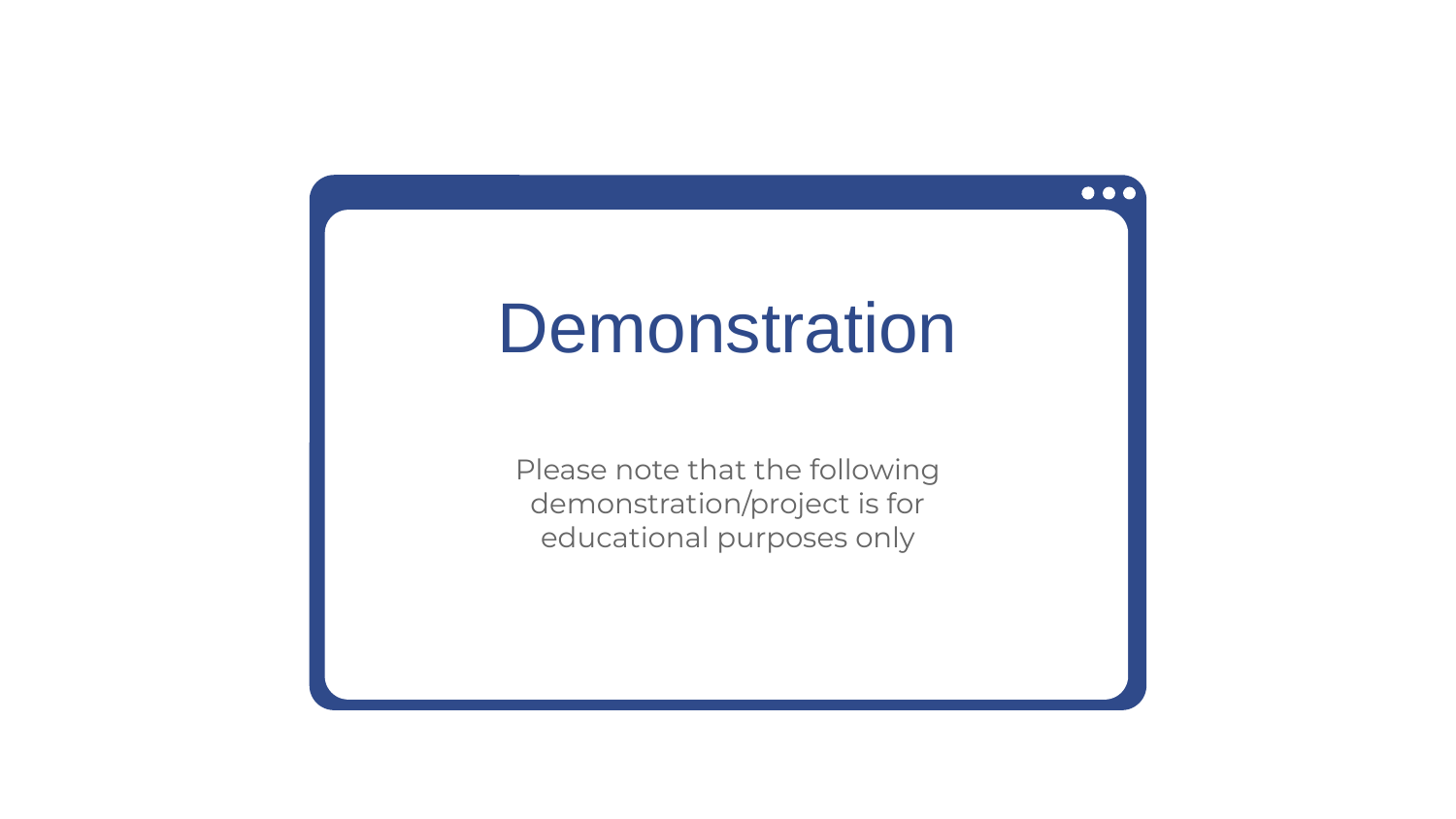

# Demonstration
Please note that the following demonstration/project is for educational purposes only